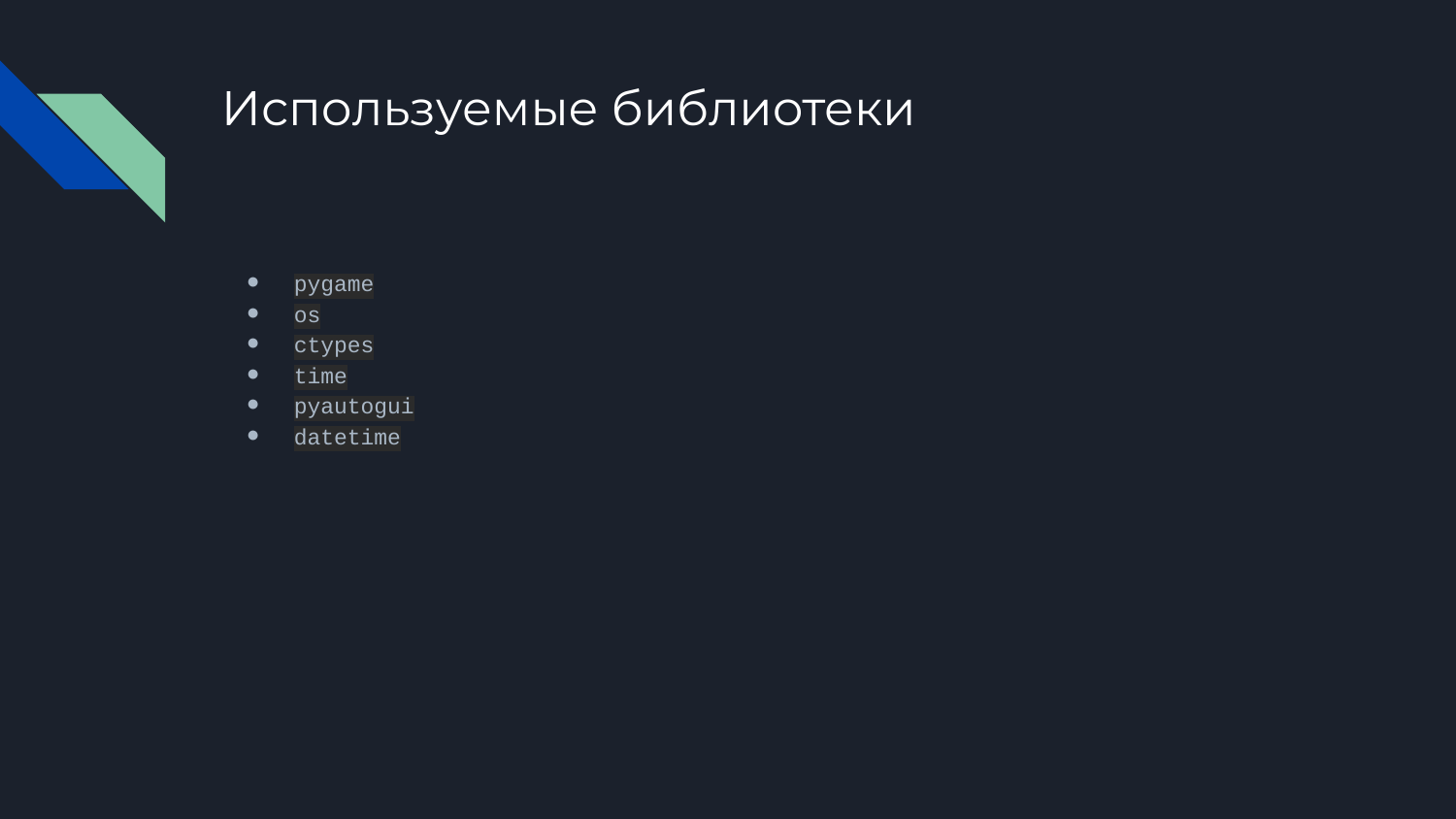

# Используемые библиотеки

pygame
os
ctypes
time
pyautogui
datetime